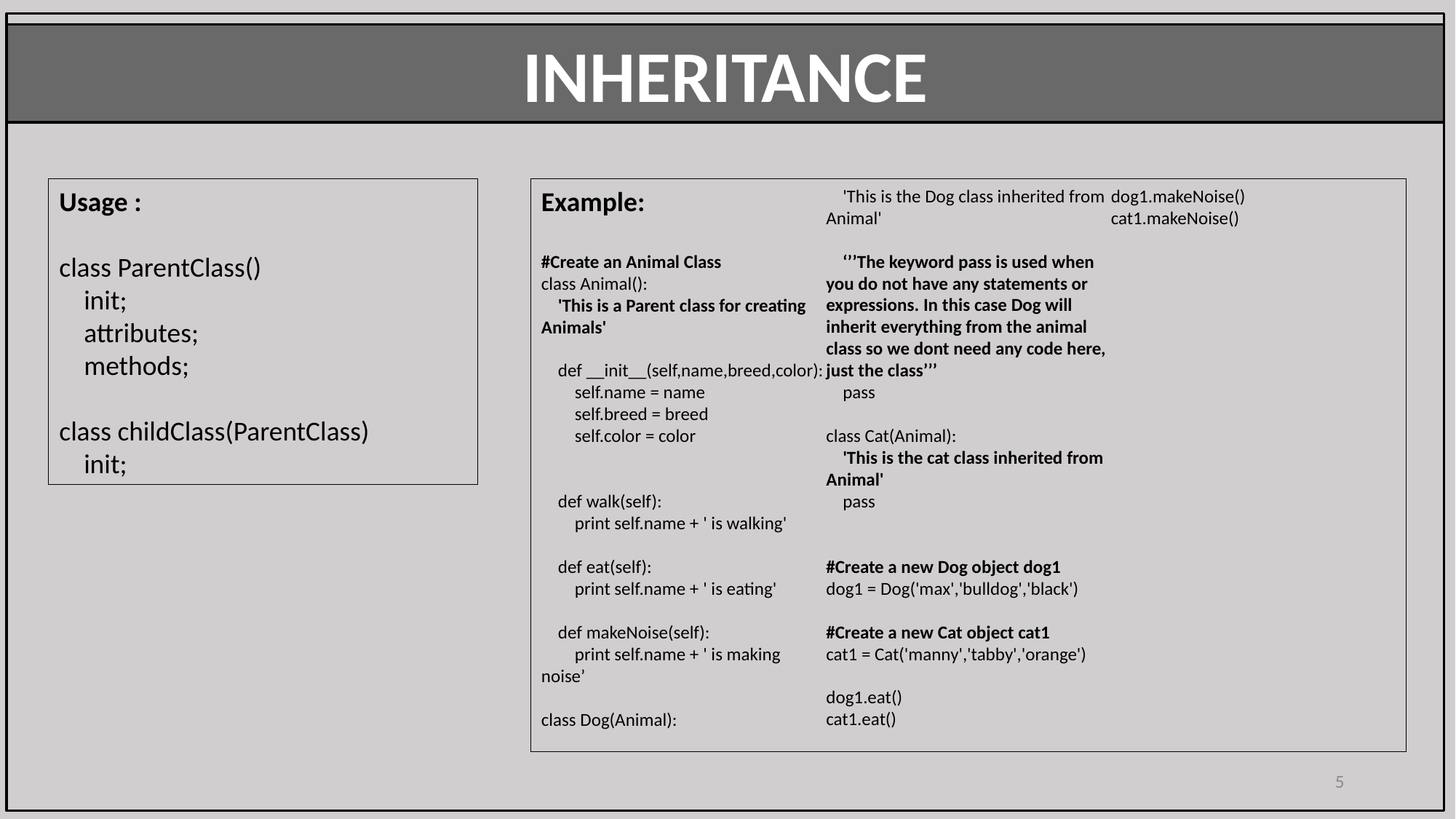

INHERITANCE
Usage :

class ParentClass()
    init;
    attributes;
    methods;

class childClass(ParentClass)
    init;
Example:

#Create an Animal Class
class Animal():
    'This is a Parent class for creating Animals'

    def __init__(self,name,breed,color):
        self.name = name
        self.breed = breed
        self.color = color

    def walk(self):
        print self.name + ' is walking'

    def eat(self):
        print self.name + ' is eating'

    def makeNoise(self):
        print self.name + ' is making noise’

class Dog(Animal):
    'This is the Dog class inherited from Animal'

    ‘’’The keyword pass is used when you do not have any statements or expressions. In this case Dog will inherit everything from the animal class so we dont need any code here, just the class’’’
    pass

class Cat(Animal):
    'This is the cat class inherited from Animal'
    pass

#Create a new Dog object dog1
dog1 = Dog('max','bulldog','black')

#Create a new Cat object cat1
cat1 = Cat('manny','tabby','orange')

dog1.eat()
cat1.eat()
dog1.makeNoise()
cat1.makeNoise()

5